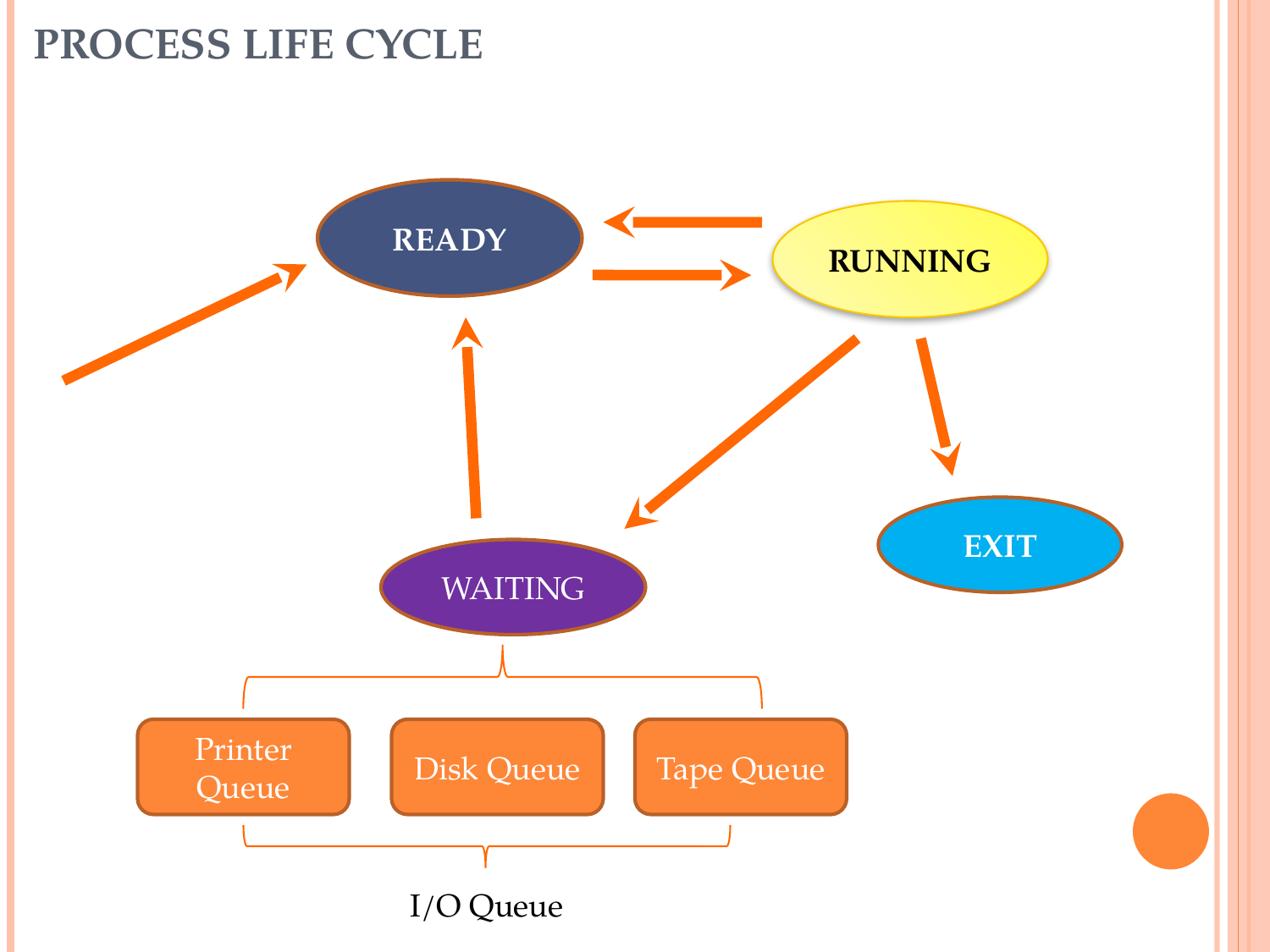

# Process life cycle

READY
RUNNING

EXIT
WAITING

Printer Queue
Disk Queue
Tape Queue
I/O Queue